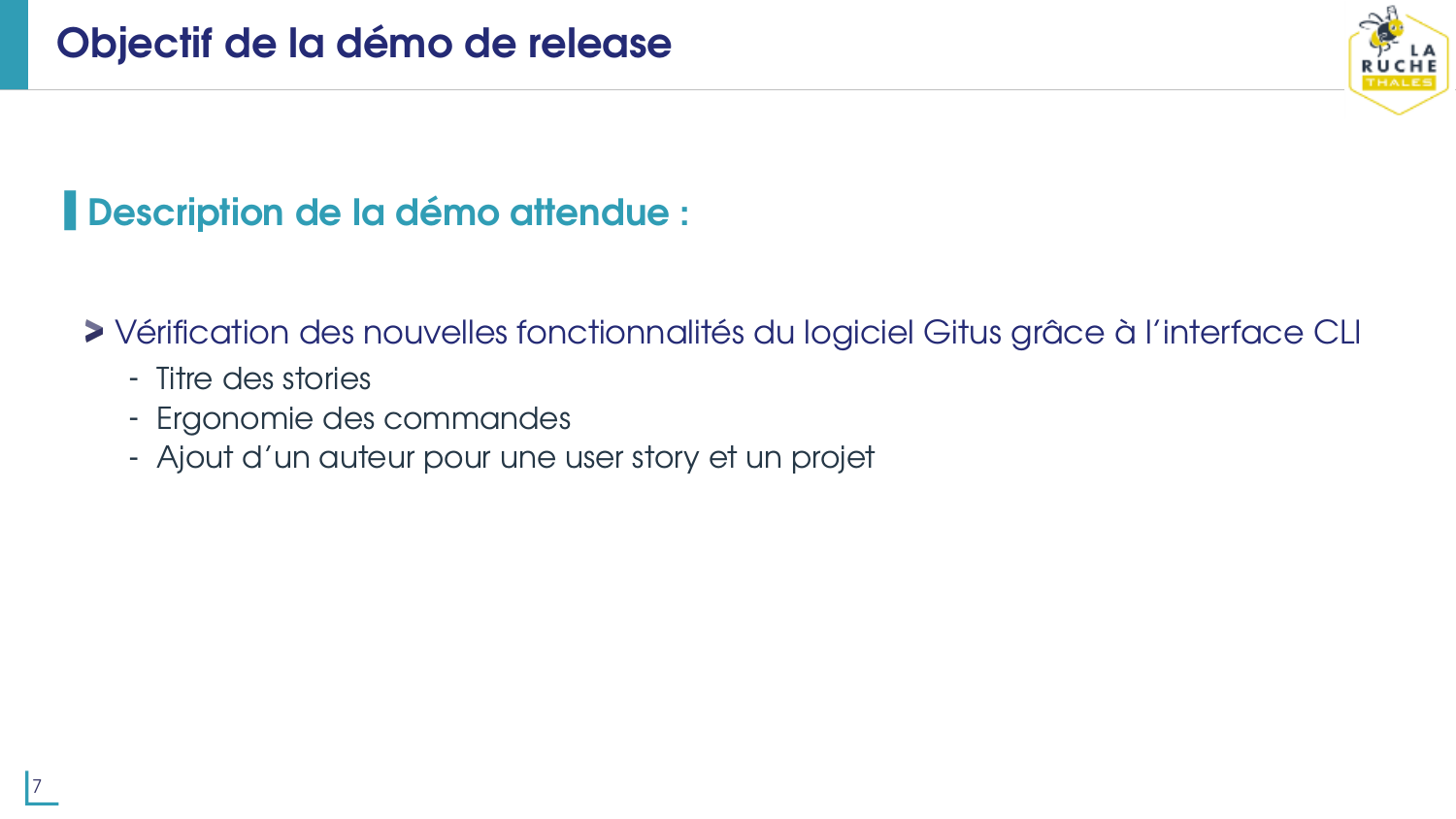

# Objectif de la démo de release
Description de la démo attendue :

Vérification des nouvelles fonctionnalités du logiciel Gitus grâce à l’interface CLI
Titre des stories
Ergonomie des commandes
Ajout d’un auteur pour une user story et un projet